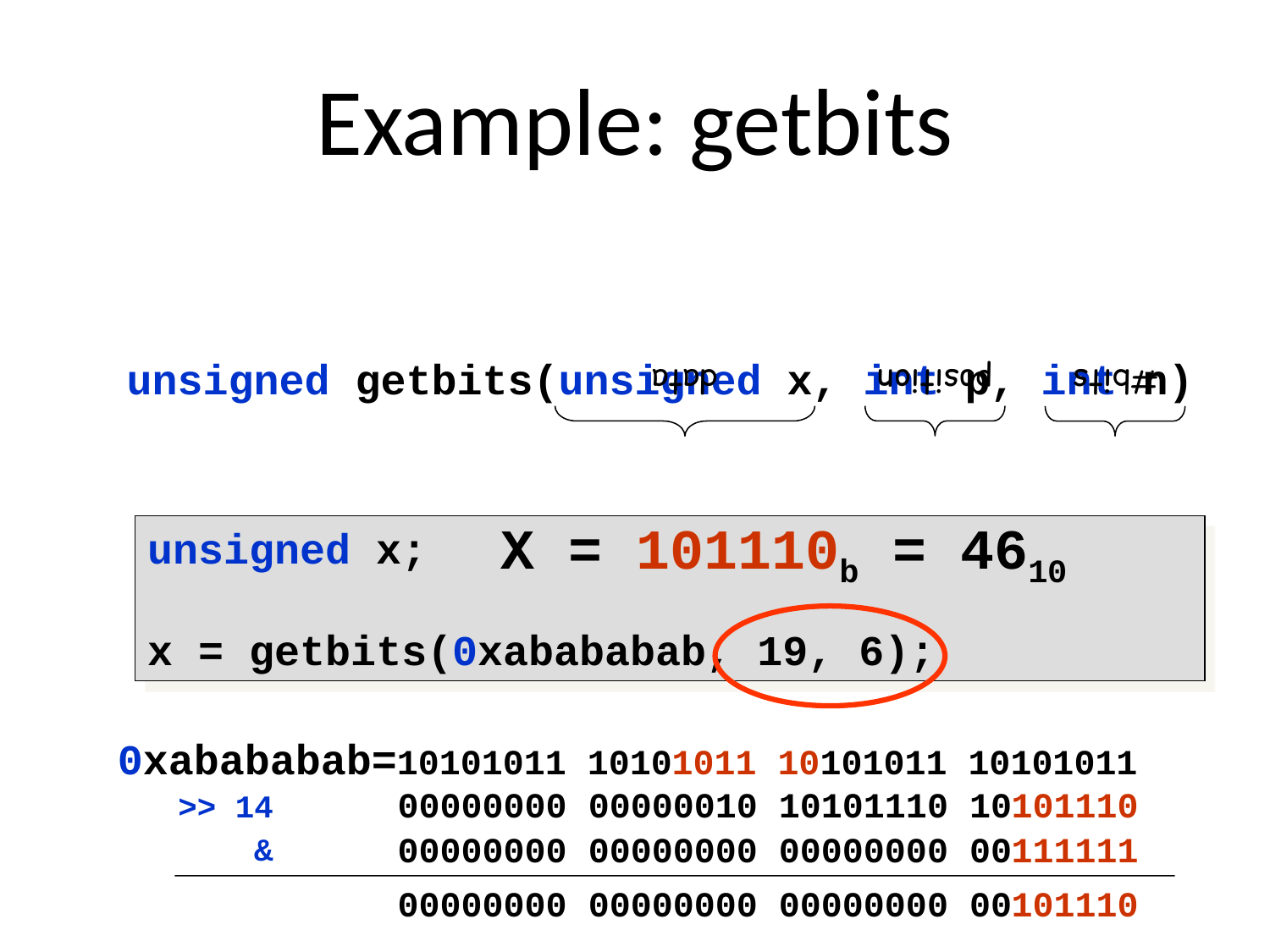

# Example: getbits

data
unsigned getbits(unsigned x, int p, int n)

position

#bits
X = 101110b = 4610
unsigned x;

x = getbits(0xabababab, 19, 6);

0xabababab=10101011 10101011 10101011 10101011
00000000 00000010 10101110 10101110
>> 14
00000000 00000000 00000000 00111111
&

00000000 00000000 00000000 00101110